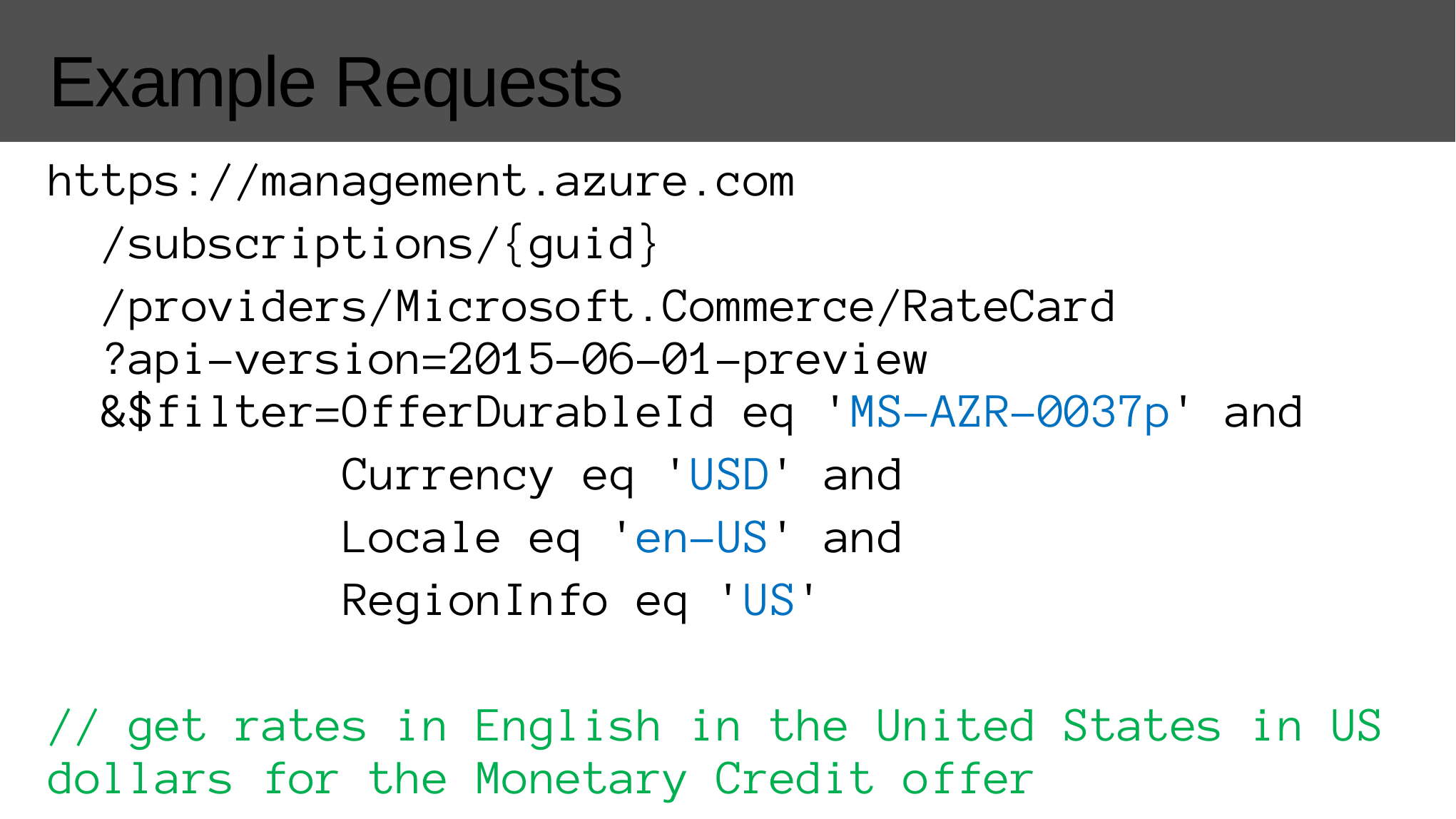

# Example Requests
https://management.azure.com
  /subscriptions/{guid}
  /providers/Microsoft.Commerce/RateCard
  ?api-version=2015-06-01-preview
  &$filter=OfferDurableId eq 'MS-AZR-0037p' and
           Currency eq 'USD' and
           Locale eq 'en-US' and
           RegionInfo eq 'US'

// get rates in English in the United States in US dollars for the Monetary Credit offer
'